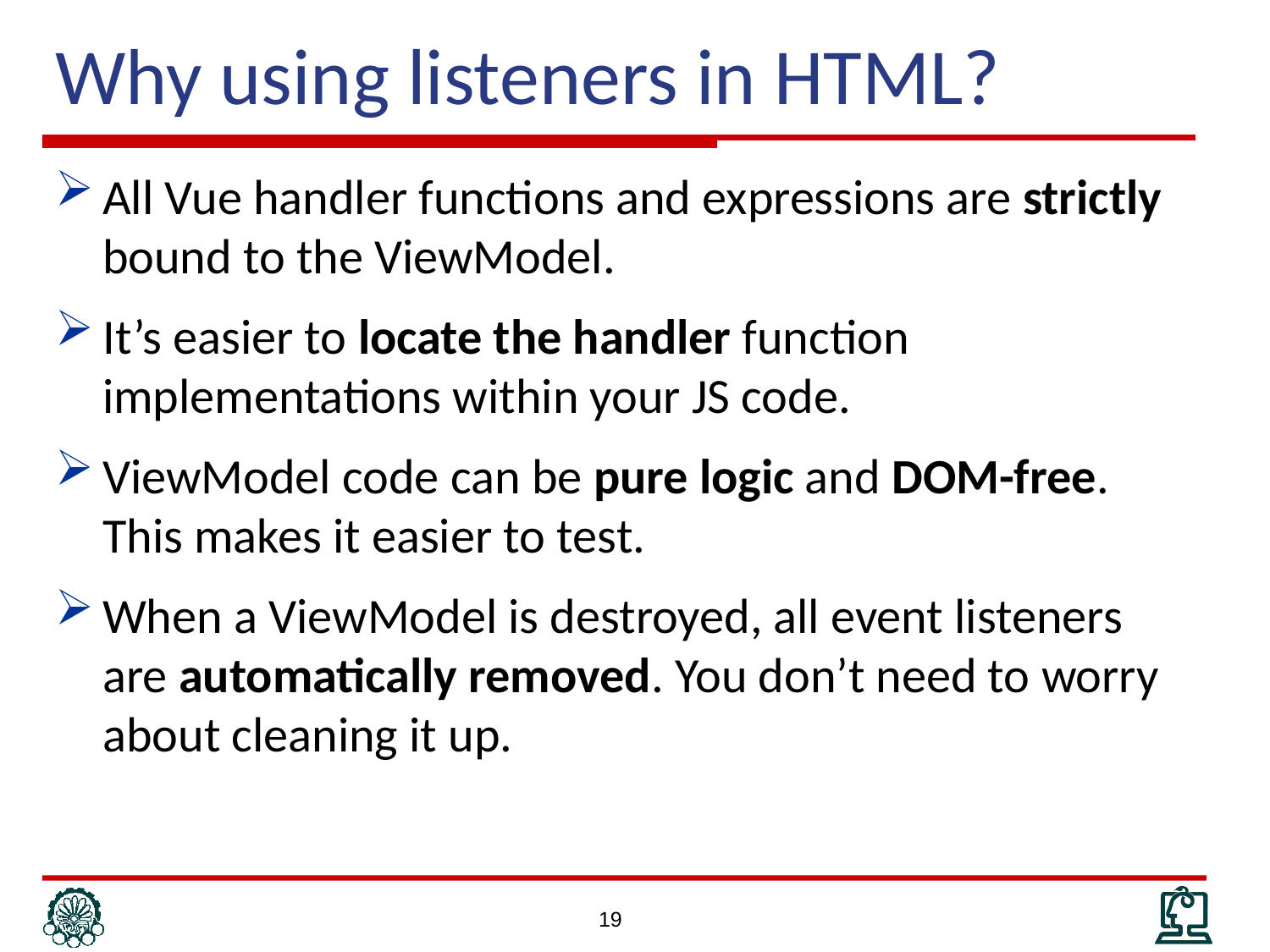

# Why using listeners in HTML?
All Vue handler functions and expressions are strictly bound to the ViewModel.
It’s easier to locate the handler function implementations within your JS code.
ViewModel code can be pure logic and DOM-free. This makes it easier to test.
When a ViewModel is destroyed, all event listeners are automatically removed. You don’t need to worry about cleaning it up.
19